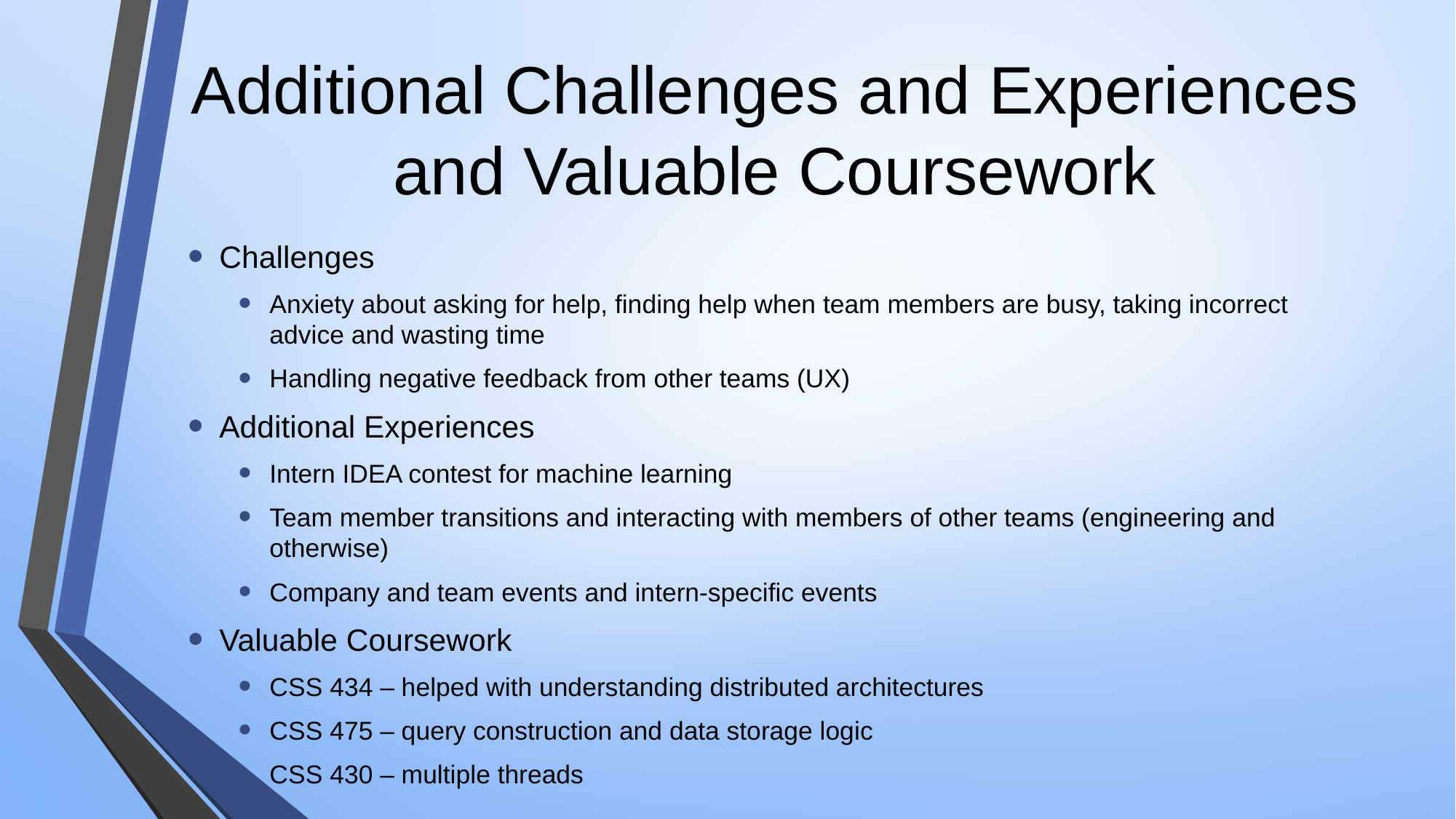

# Additional Challenges and Experiences and Valuable Coursework
Challenges
Anxiety about asking for help, finding help when team members are busy, taking incorrect advice and wasting time
Handling negative feedback from other teams (UX)
Additional Experiences
Intern IDEA contest for machine learning
Team member transitions and interacting with members of other teams (engineering and otherwise)
Company and team events and intern-specific events
Valuable Coursework
CSS 434 – helped with understanding distributed architectures
CSS 475 – query construction and data storage logic
CSS 430 – multiple threads